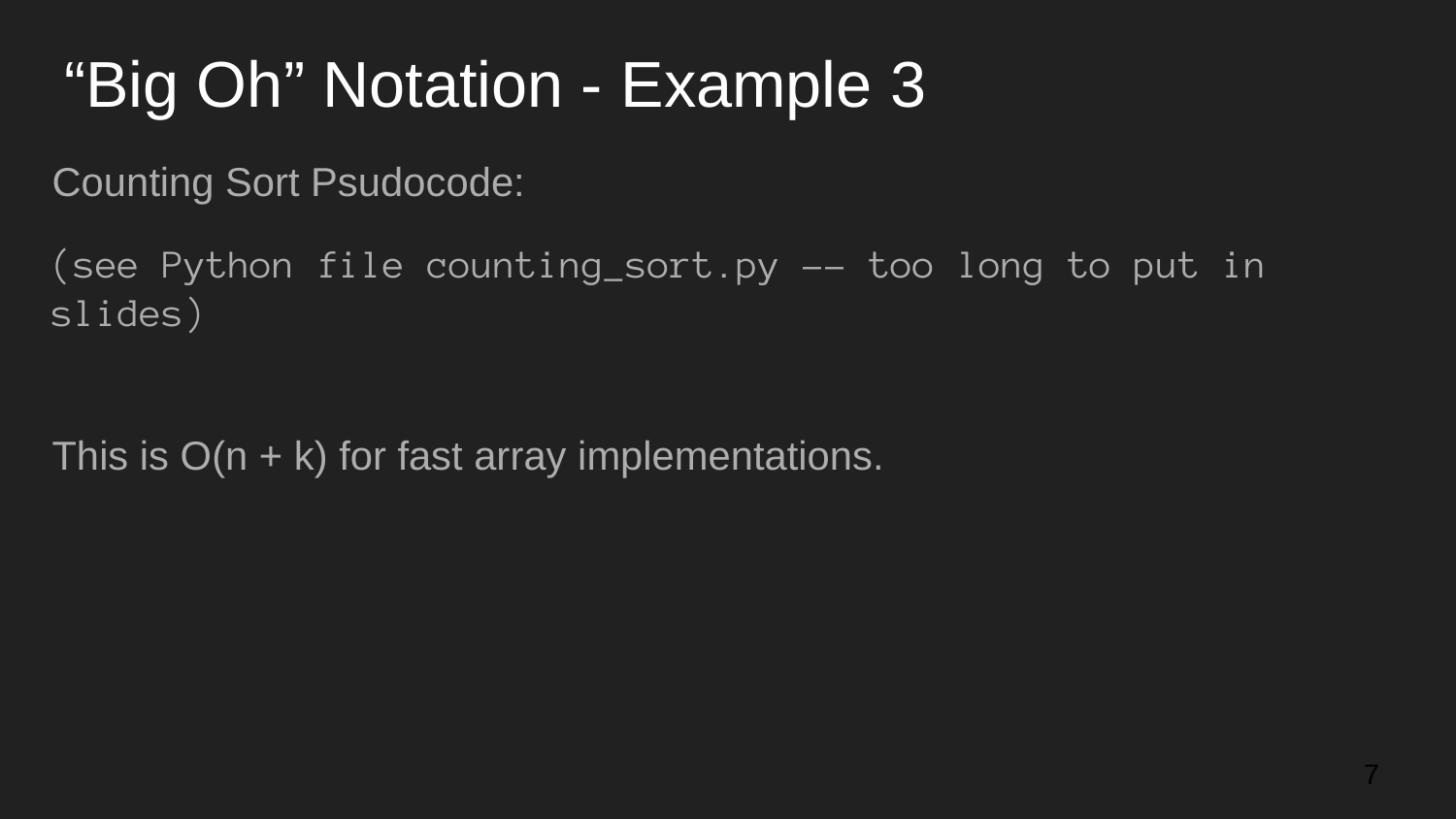

# “Big Oh” Notation - Example 3
Counting Sort Psudocode:
(see Python file counting_sort.py -- too long to put in slides)

This is O(n + k) for fast array implementations.
7